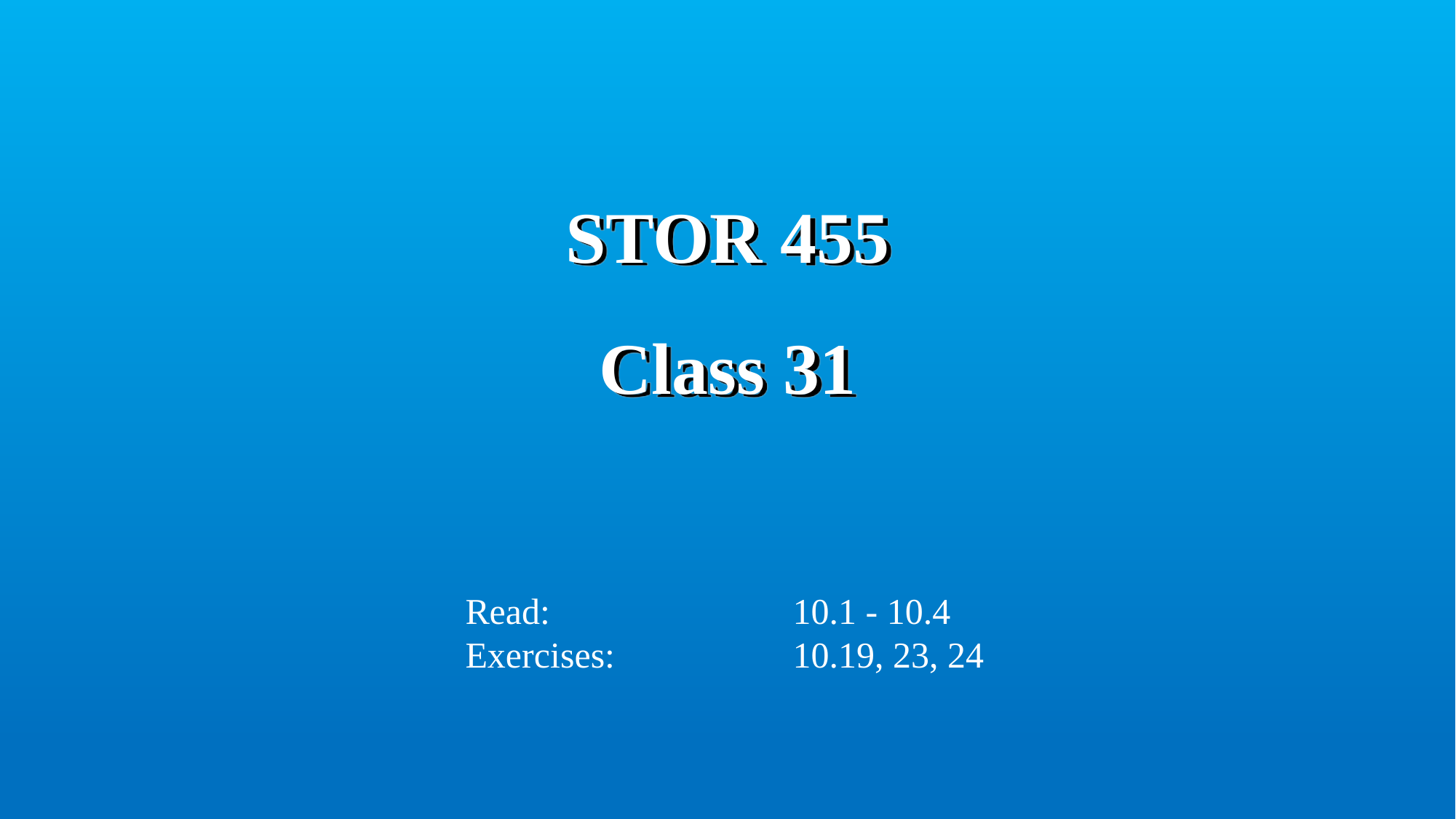

# STOR 455 Class 31

Read:			10.1 - 10.4
Exercises:		10.19, 23, 24